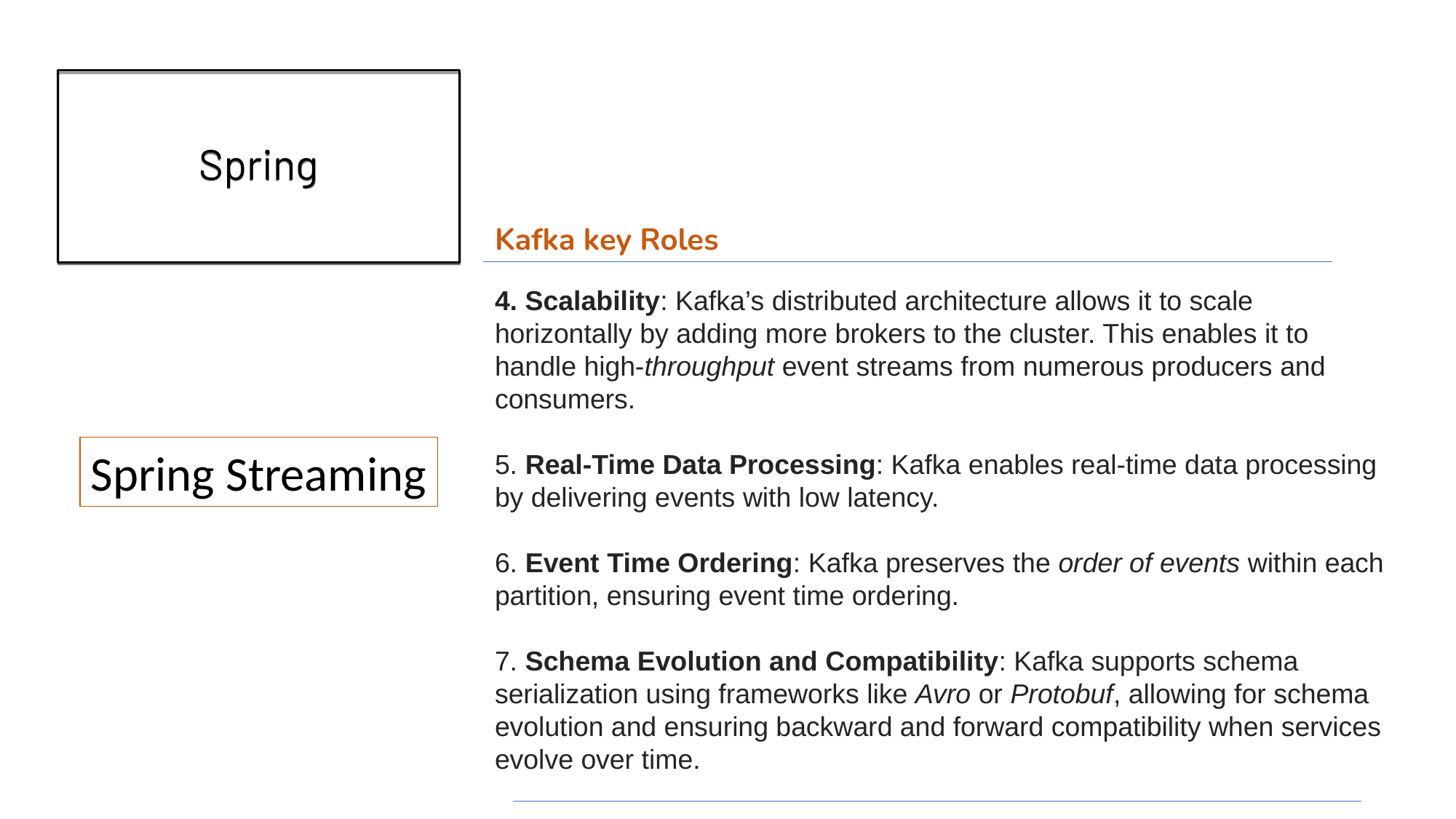

# Spring
Kafka key Roles
4. Scalability: Kafka’s distributed architecture allows it to scale horizontally by adding more brokers to the cluster. This enables it to handle high-throughput event streams from numerous producers and consumers.

5. Real-Time Data Processing: Kafka enables real-time data processing by delivering events with low latency.

6. Event Time Ordering: Kafka preserves the order of events within each partition, ensuring event time ordering.

7. Schema Evolution and Compatibility: Kafka supports schema serialization using frameworks like Avro or Protobuf, allowing for schema evolution and ensuring backward and forward compatibility when services evolve over time.
Spring Streaming